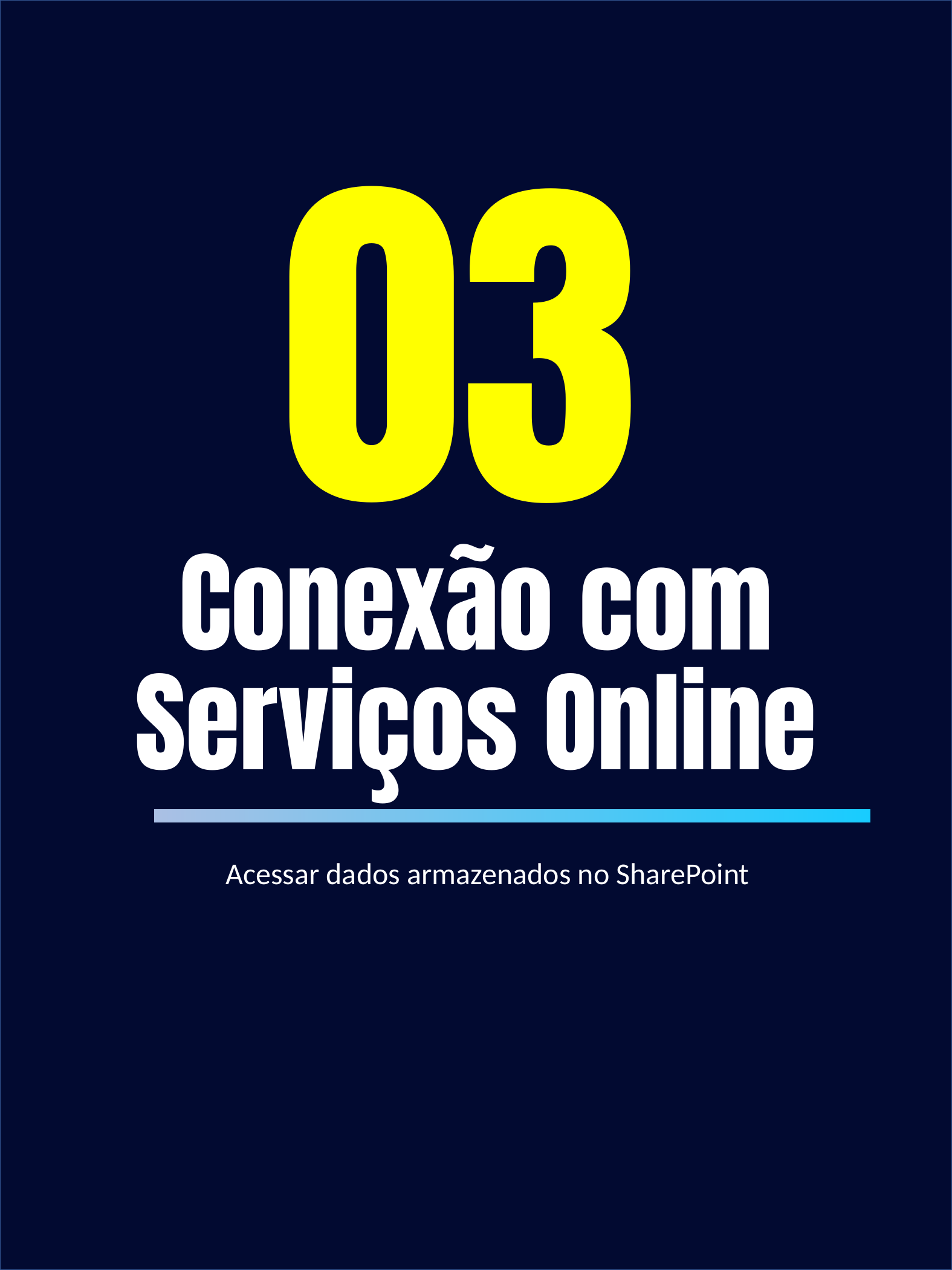

03
# Conexão com Serviços Online

Acessar dados armazenados no SharePoint
CONEXÕES COM A FORÇA M - FILIPE CAMPANATI
8